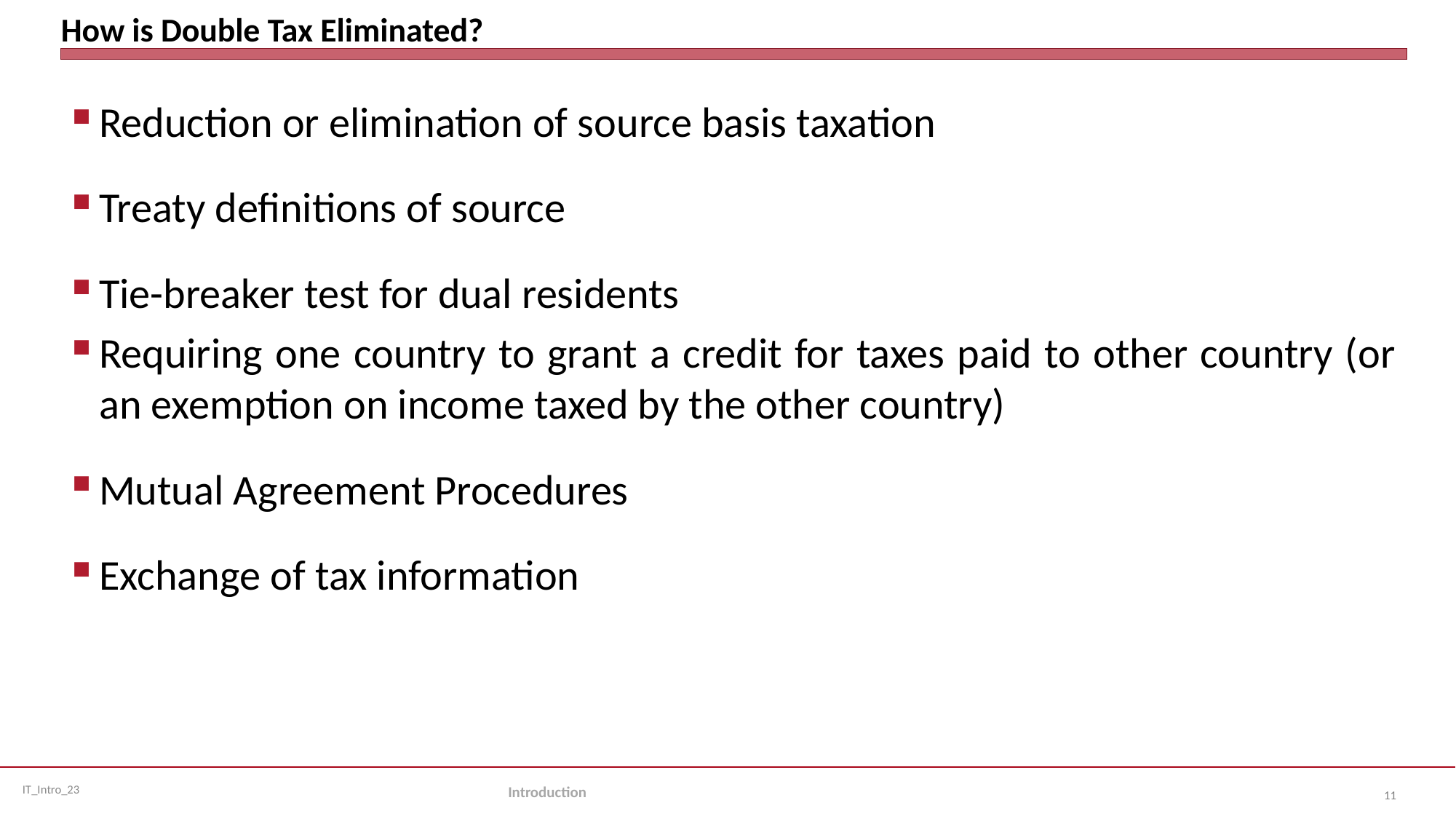

# How is Double Tax Eliminated?
Reduction or elimination of source basis taxation
Treaty definitions of source
Tie-breaker test for dual residents
Requiring one country to grant a credit for taxes paid to other country (or an exemption on income taxed by the other country)
Mutual Agreement Procedures
Exchange of tax information
Introduction
11